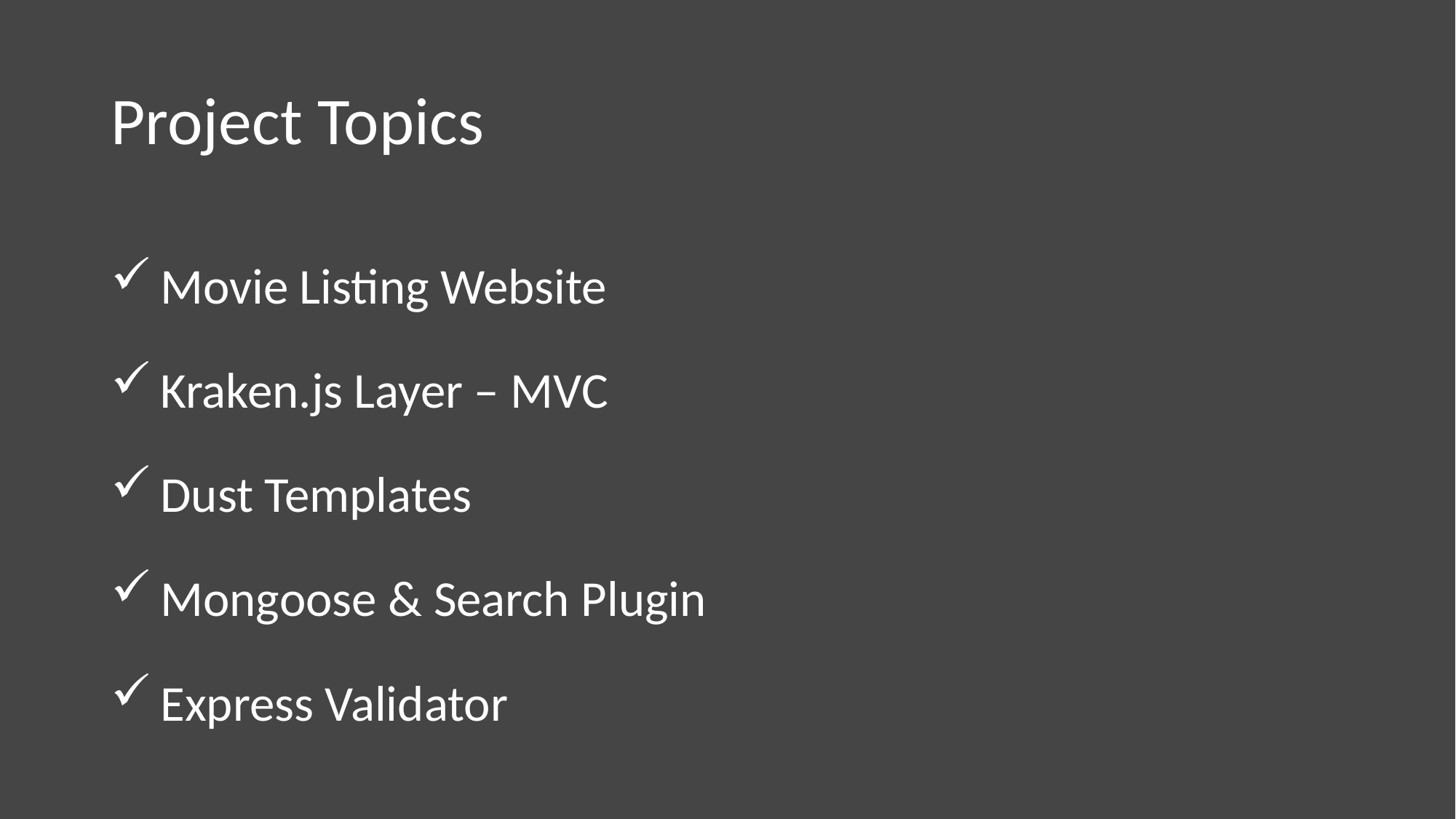

# Project Topics
 Movie Listing Website
 Kraken.js Layer – MVC
 Dust Templates
 Mongoose & Search Plugin
 Express Validator